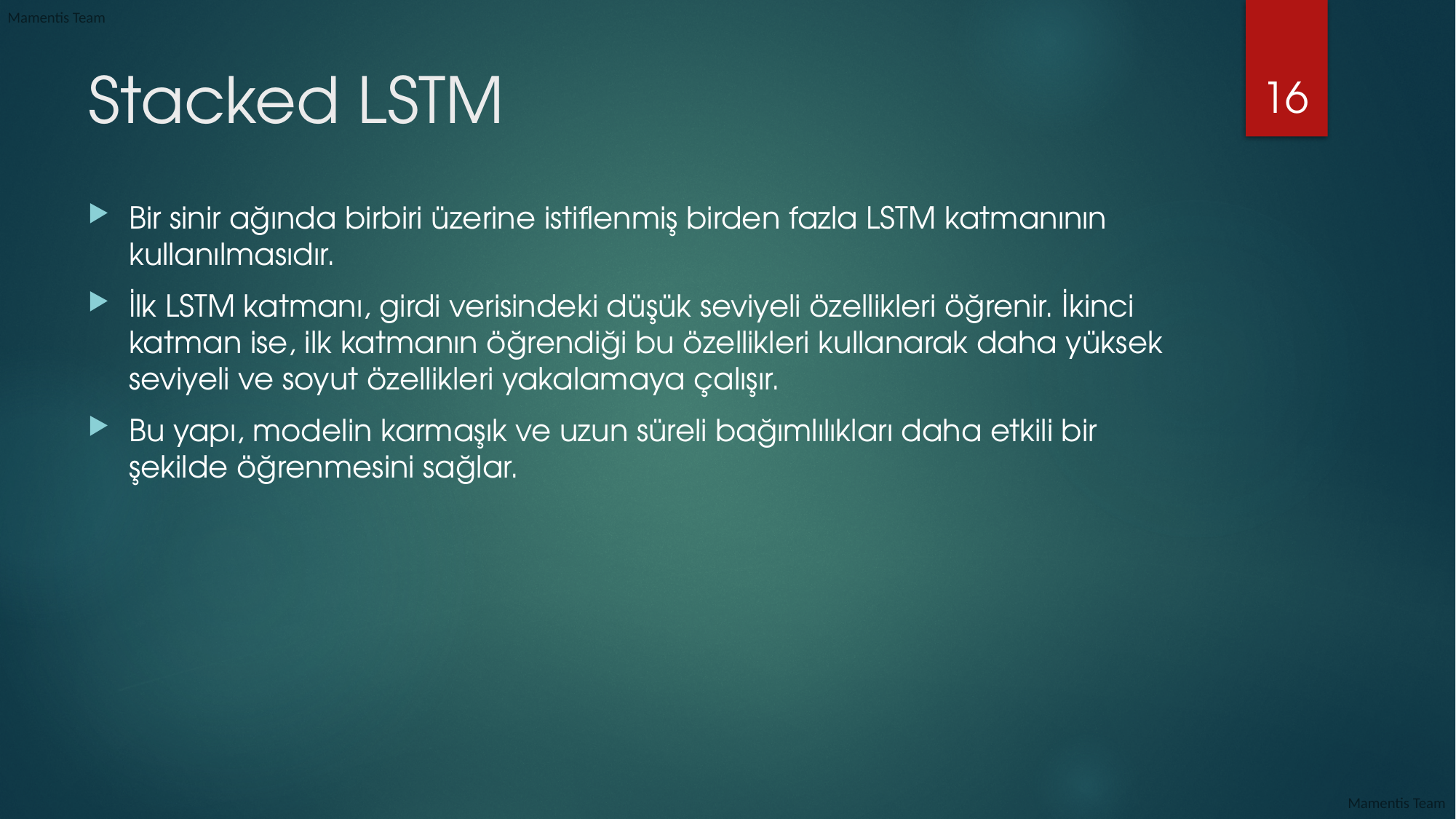

16
# Stacked LSTM
Bir sinir ağında birbiri üzerine istiflenmiş birden fazla LSTM katmanının kullanılmasıdır.
İlk LSTM katmanı, girdi verisindeki düşük seviyeli özellikleri öğrenir. İkinci katman ise, ilk katmanın öğrendiği bu özellikleri kullanarak daha yüksek seviyeli ve soyut özellikleri yakalamaya çalışır.
Bu yapı, modelin karmaşık ve uzun süreli bağımlılıkları daha etkili bir şekilde öğrenmesini sağlar.